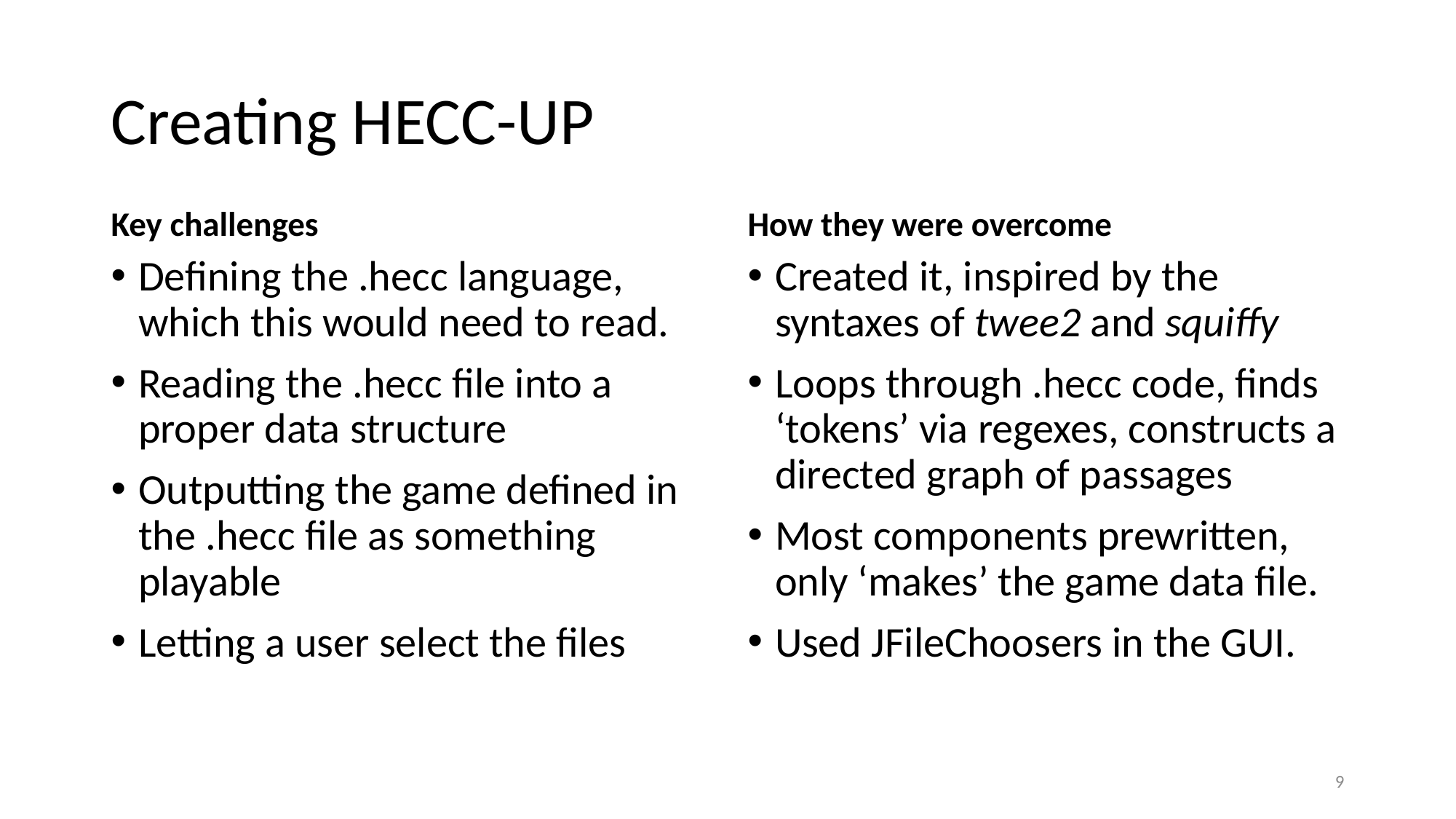

# Creating HECC-UP
Key challenges
How they were overcome
Defining the .hecc language, which this would need to read.
Reading the .hecc file into a proper data structure
Outputting the game defined in the .hecc file as something playable
Letting a user select the files
Created it, inspired by the syntaxes of twee2 and squiffy
Loops through .hecc code, finds ‘tokens’ via regexes, constructs a directed graph of passages
Most components prewritten, only ‘makes’ the game data file.
Used JFileChoosers in the GUI.
9